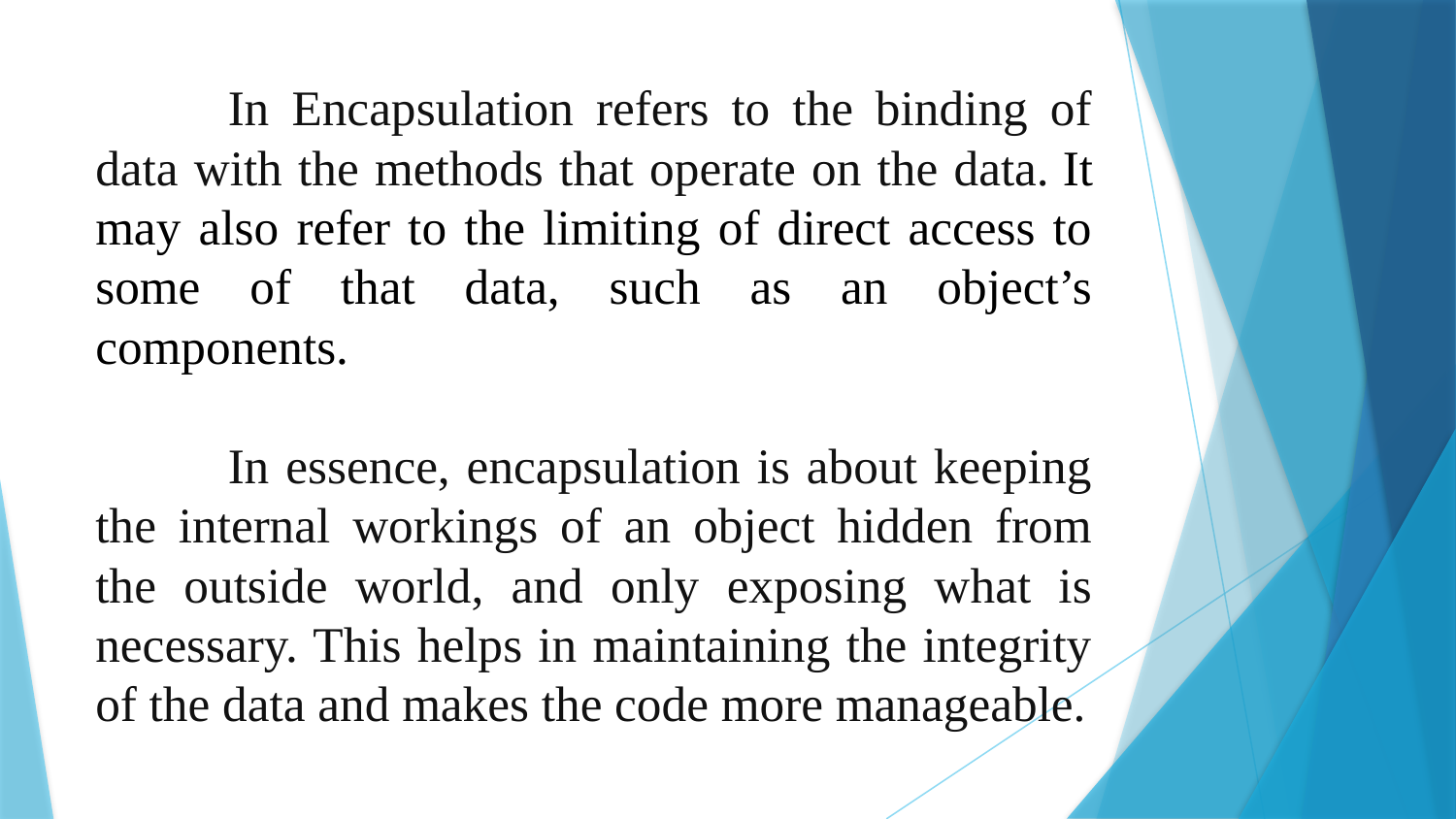

# In Encapsulation refers to the binding of data with the methods that operate on the data. It may also refer to the limiting of direct access to some of that data, such as an object’s components. In essence, encapsulation is about keeping the internal workings of an object hidden from the outside world, and only exposing what is necessary. This helps in maintaining the integrity of the data and makes the code more manageable.